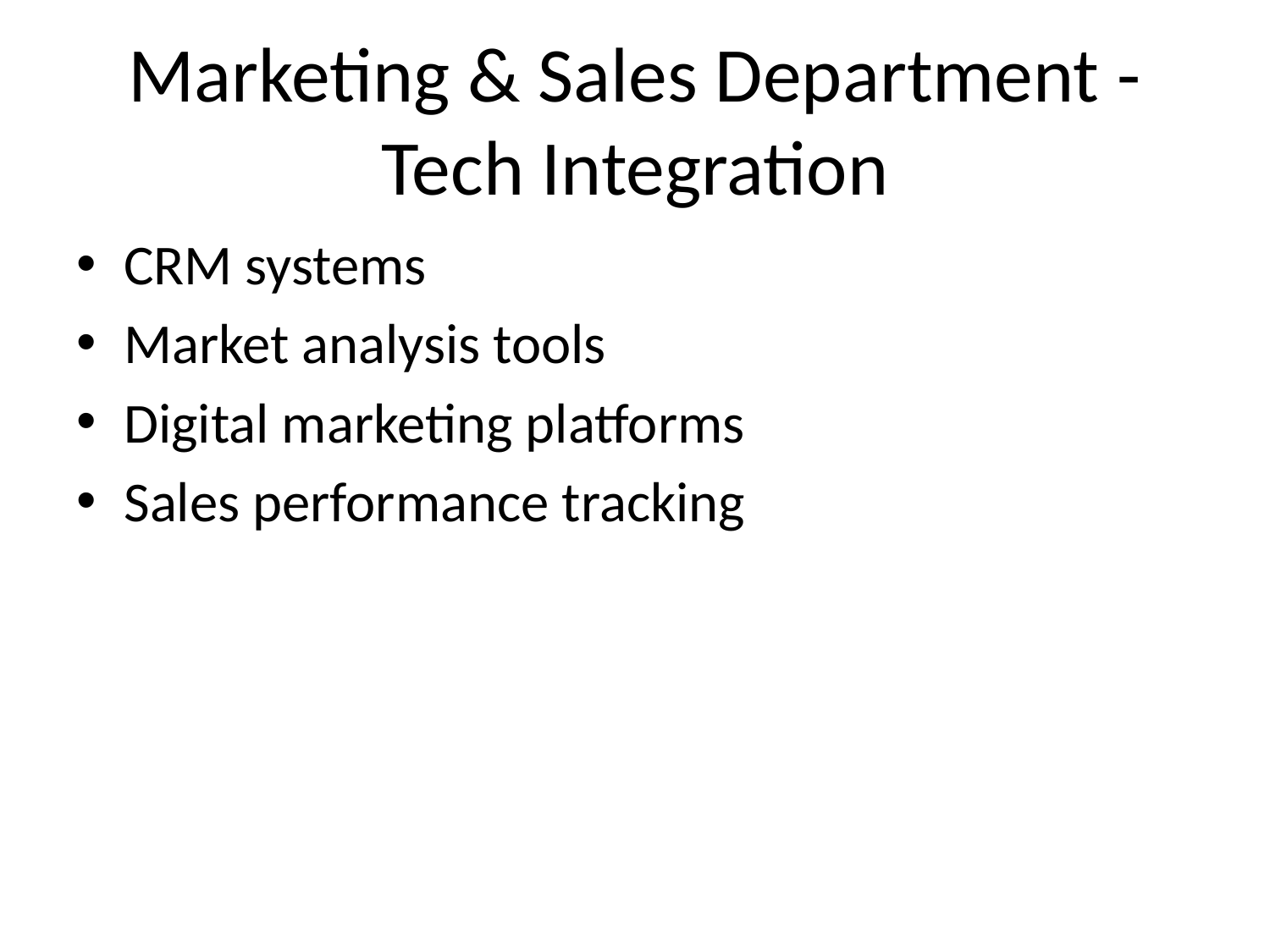

# Marketing & Sales Department - Tech Integration
CRM systems
Market analysis tools
Digital marketing platforms
Sales performance tracking